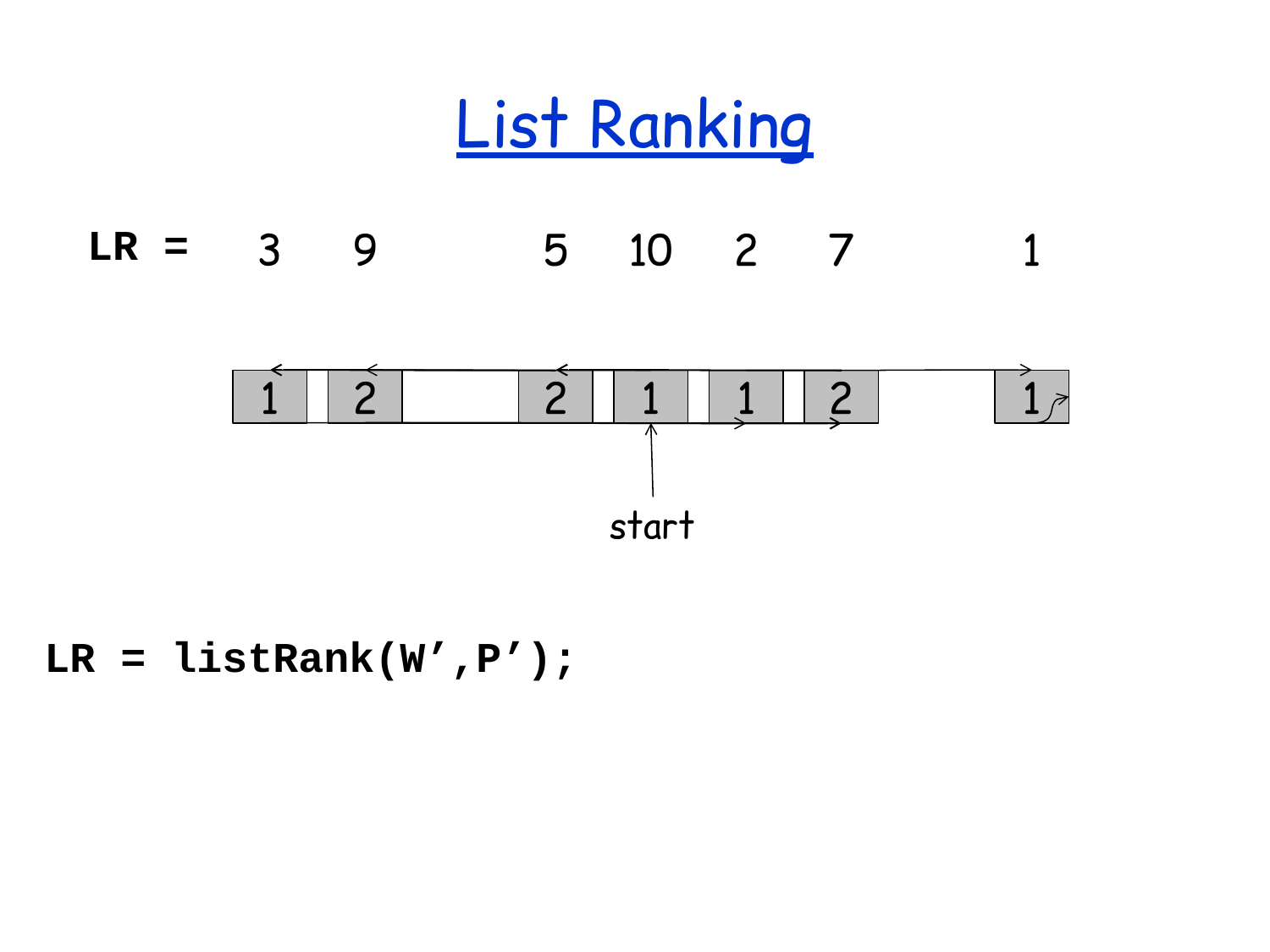

# List Ranking
LR =
3
9
5
10
2
7
1
1
2
2
1
1
2
1
start
LR = listRank(W’,P’);